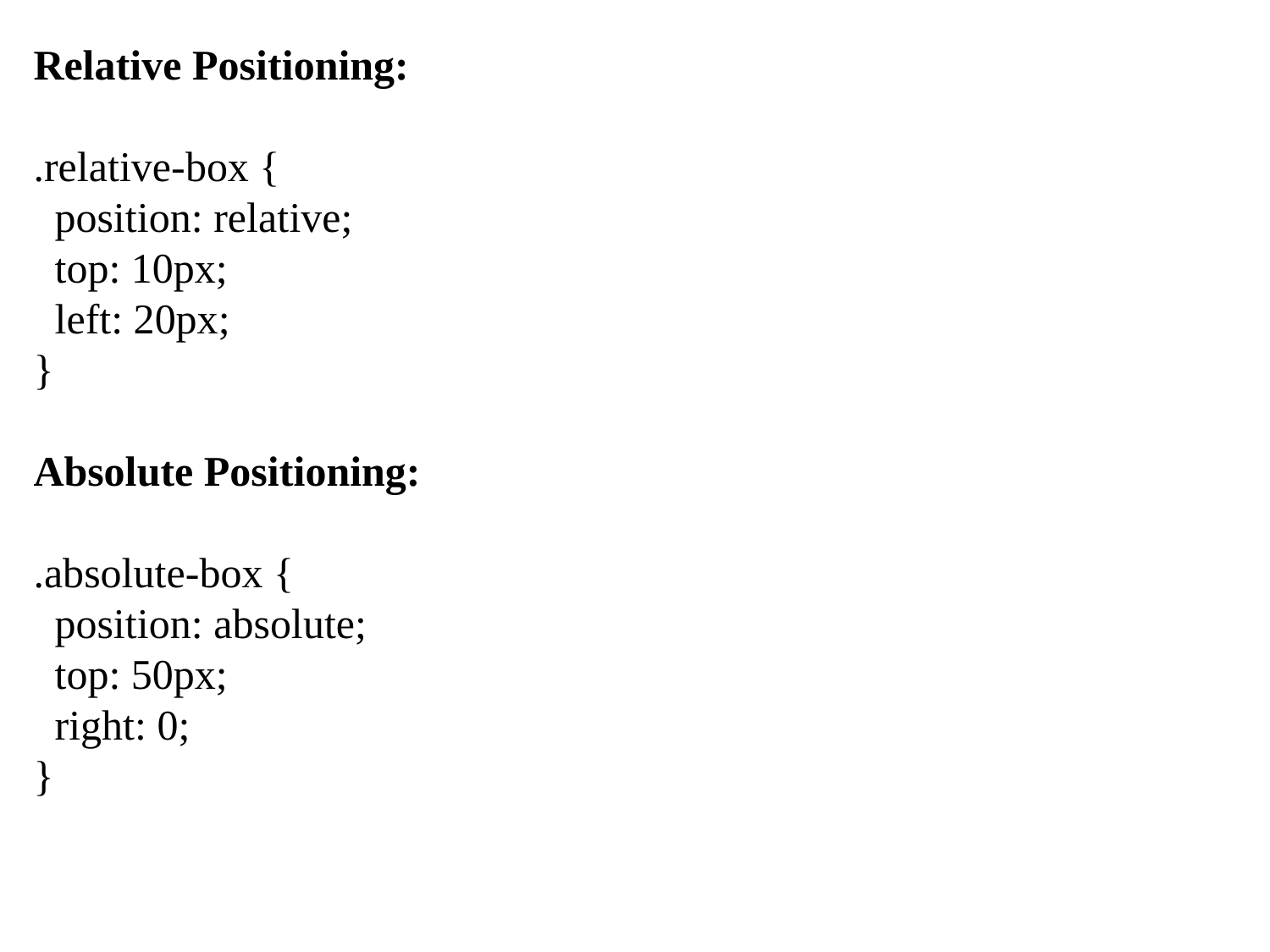

Relative Positioning:

.relative-box {
  position: relative;
  top: 10px;
  left: 20px;
}

Absolute Positioning:

.absolute-box {
  position: absolute;
  top: 50px;
  right: 0;
}